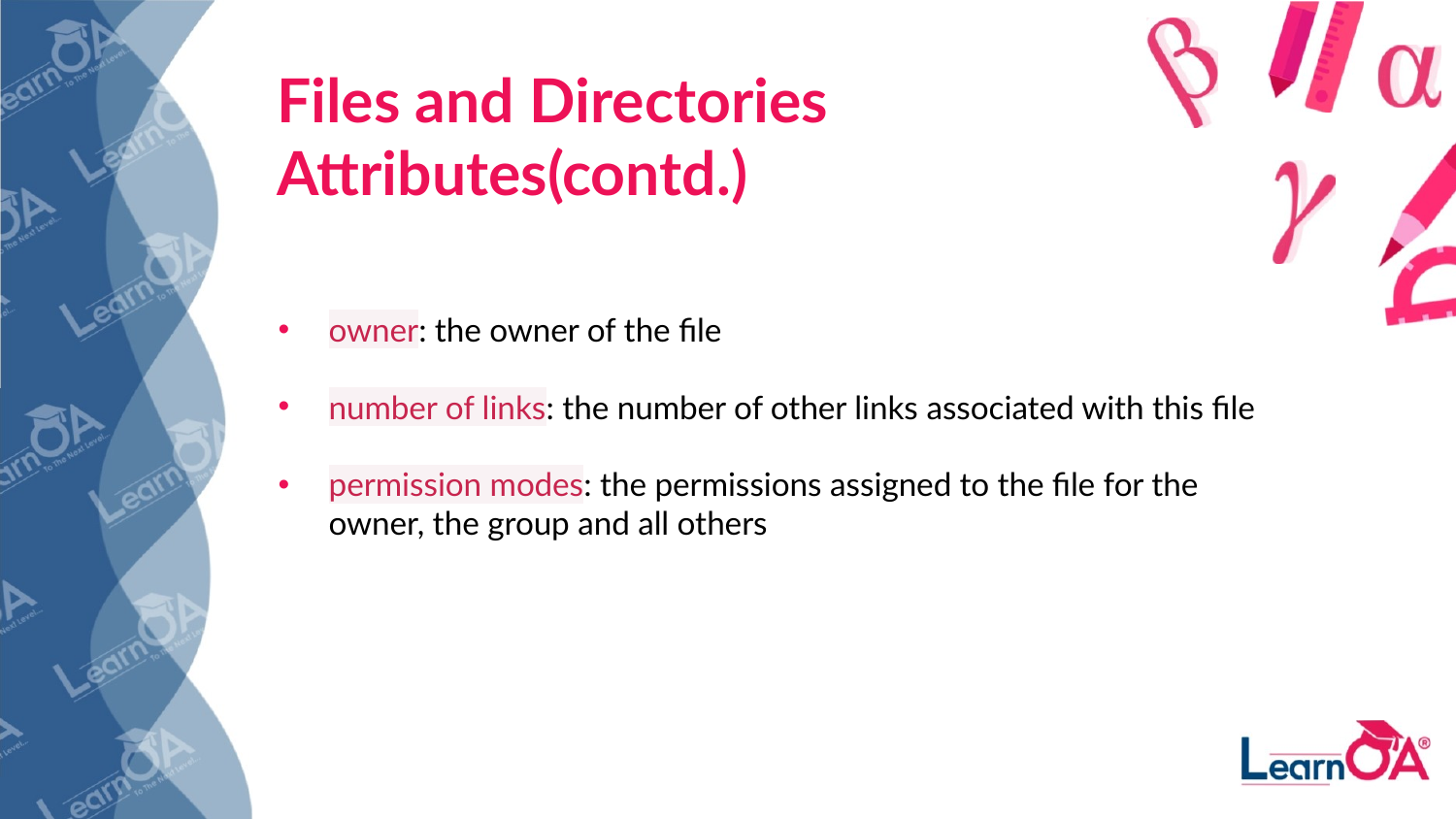

Files and Directories Attributes(contd.)
owner: the owner of the file

number of links: the number of other links associated with this file

permission modes: the permissions assigned to the file for the owner, the group and all others